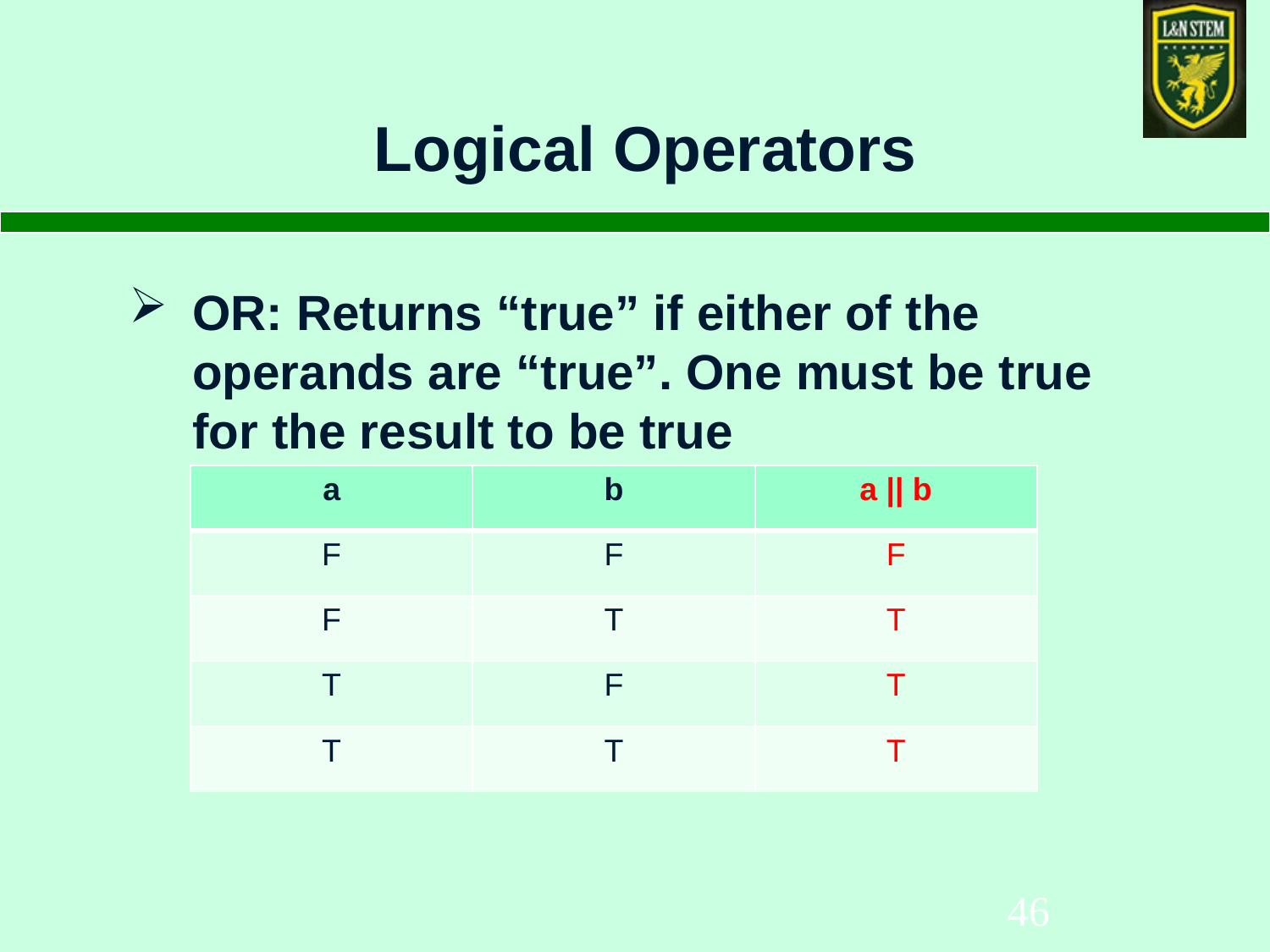

# Logical Operators
OR: Returns “true” if either of the operands are “true”. One must be true for the result to be true

| a | b | a || b |
| --- | --- | --- |
| F | F | F |
| F | T | T |
| T | F | T |
| T | T | T |